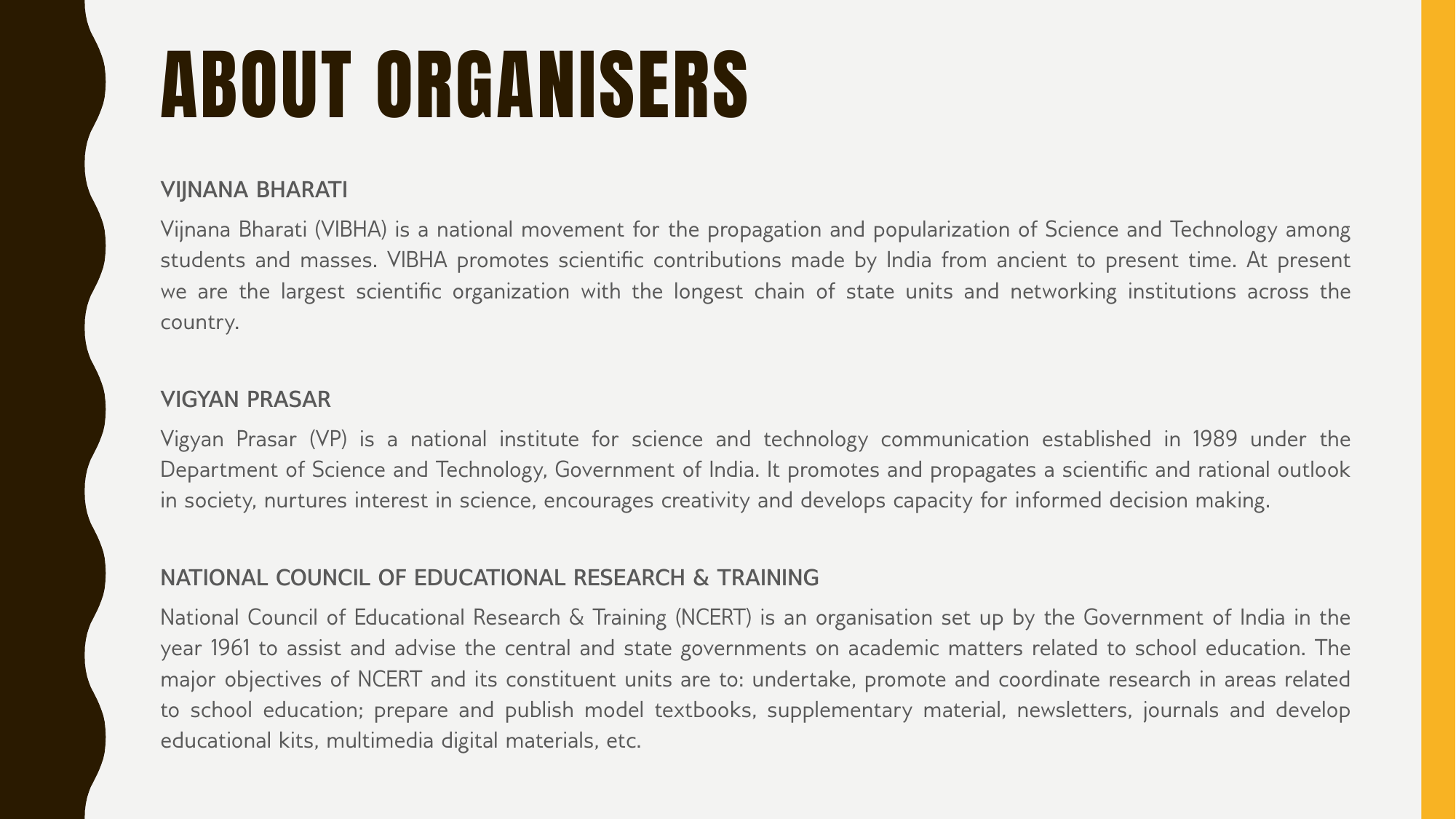

# About organisers
VIJNANA BHARATI
Vijnana Bharati (VIBHA) is a national movement for the propagation and popularization of Science and Technology among students and masses. VIBHA promotes scientific contributions made by India from ancient to present time. At present we are the largest scientific organization with the longest chain of state units and networking institutions across the country.

VIGYAN PRASAR
Vigyan Prasar (VP) is a national institute for science and technology communication established in 1989 under the Department of Science and Technology, Government of India. It promotes and propagates a scientific and rational outlook in society, nurtures interest in science, encourages creativity and develops capacity for informed decision making.

NATIONAL COUNCIL OF EDUCATIONAL RESEARCH & TRAINING
National Council of Educational Research & Training (NCERT) is an organisation set up by the Government of India in the year 1961 to assist and advise the central and state governments on academic matters related to school education. The major objectives of NCERT and its constituent units are to: undertake, promote and coordinate research in areas related to school education; prepare and publish model textbooks, supplementary material, newsletters, journals and develop educational kits, multimedia digital materials, etc.